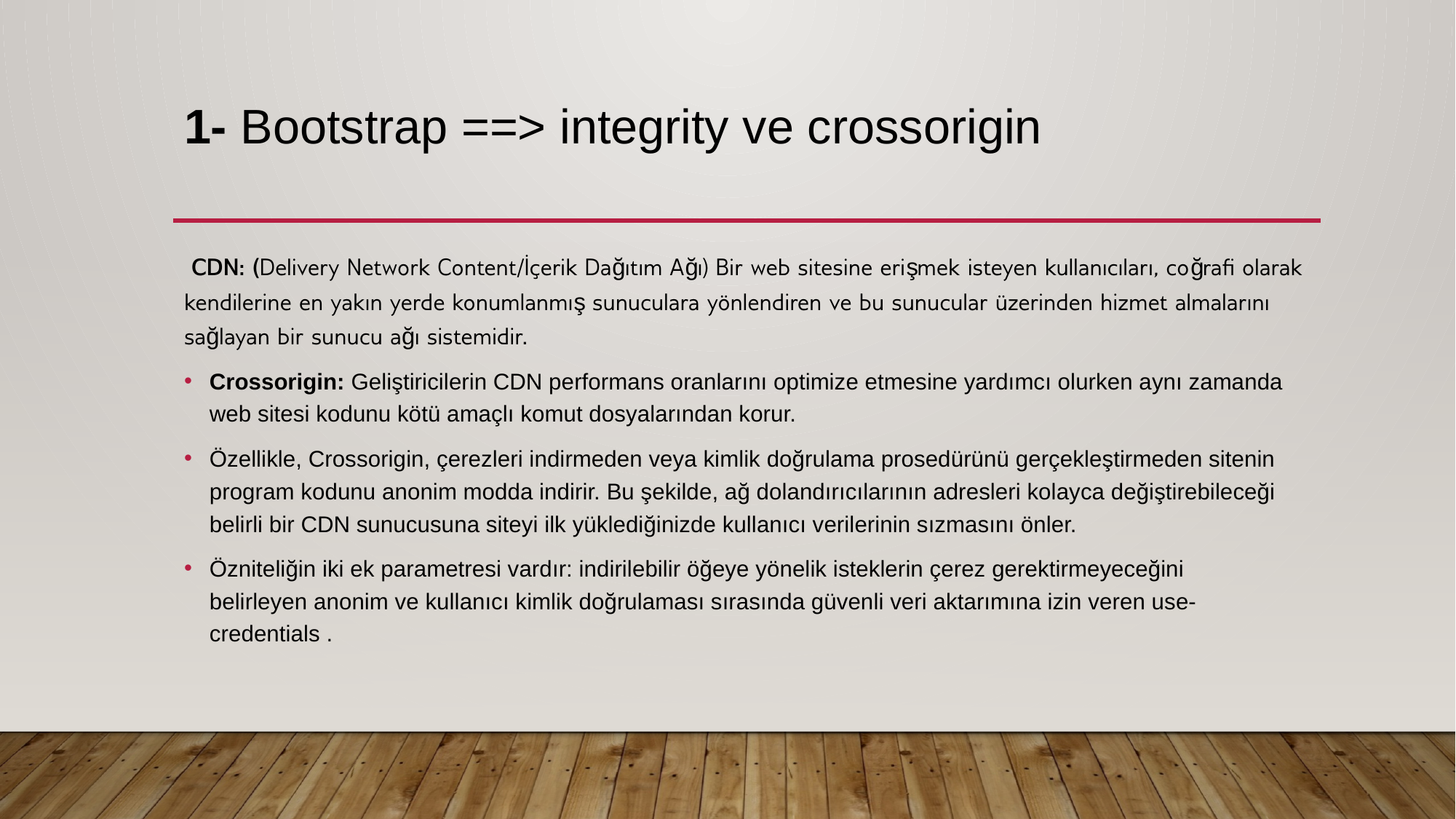

# 1- Bootstrap ==> integrity ve crossorigin
 CDN: (Delivery Network Content/İçerik Dağıtım Ağı) Bir web sitesine erişmek isteyen kullanıcıları, coğrafi olarak kendilerine en yakın yerde konumlanmış sunuculara yönlendiren ve bu sunucular üzerinden hizmet almalarını sağlayan bir sunucu ağı sistemidir.
Crossorigin: Geliştiricilerin CDN performans oranlarını optimize etmesine yardımcı olurken aynı zamanda web sitesi kodunu kötü amaçlı komut dosyalarından korur.
Özellikle, Crossorigin, çerezleri indirmeden veya kimlik doğrulama prosedürünü gerçekleştirmeden sitenin program kodunu anonim modda indirir. Bu şekilde, ağ dolandırıcılarının adresleri kolayca değiştirebileceği belirli bir CDN sunucusuna siteyi ilk yüklediğinizde kullanıcı verilerinin sızmasını önler.
Özniteliğin iki ek parametresi vardır: indirilebilir öğeye yönelik isteklerin çerez gerektirmeyeceğini belirleyen anonim ve kullanıcı kimlik doğrulaması sırasında güvenli veri aktarımına izin veren use-credentials .